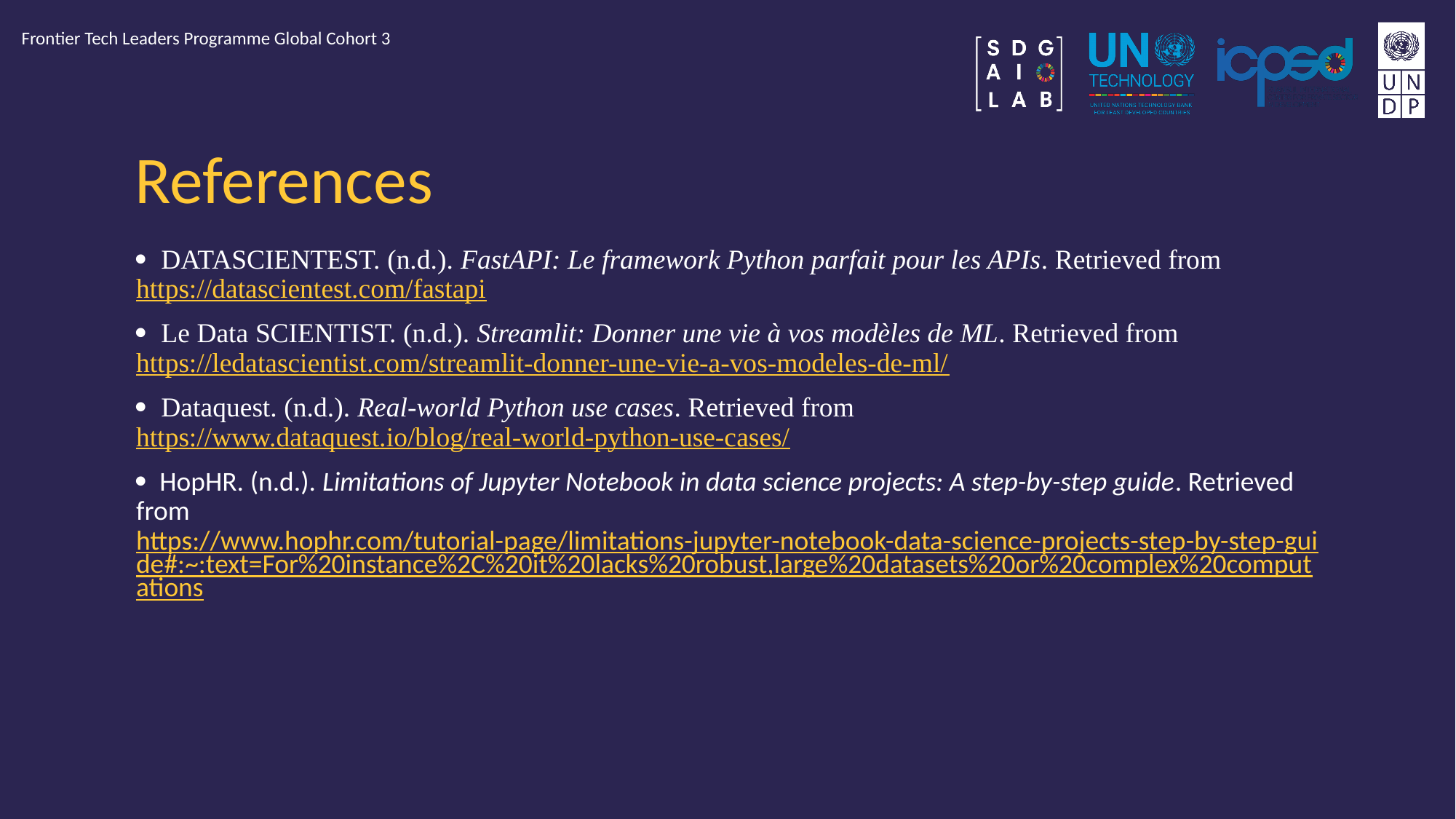

Frontier Tech Leaders Programme Global Cohort 3
# References
•  DATASCIENTEST. (n.d.). FastAPI: Le framework Python parfait pour les APIs. Retrieved from https://datascientest.com/fastapi
•  Le Data SCIENTIST. (n.d.). Streamlit: Donner une vie à vos modèles de ML. Retrieved from https://ledatascientist.com/streamlit-donner-une-vie-a-vos-modeles-de-ml/
•  Dataquest. (n.d.). Real-world Python use cases. Retrieved from https://www.dataquest.io/blog/real-world-python-use-cases/
•  HopHR. (n.d.). Limitations of Jupyter Notebook in data science projects: A step-by-step guide. Retrieved from https://www.hophr.com/tutorial-page/limitations-jupyter-notebook-data-science-projects-step-by-step-guide#:~:text=For%20instance%2C%20it%20lacks%20robust,large%20datasets%20or%20complex%20computations